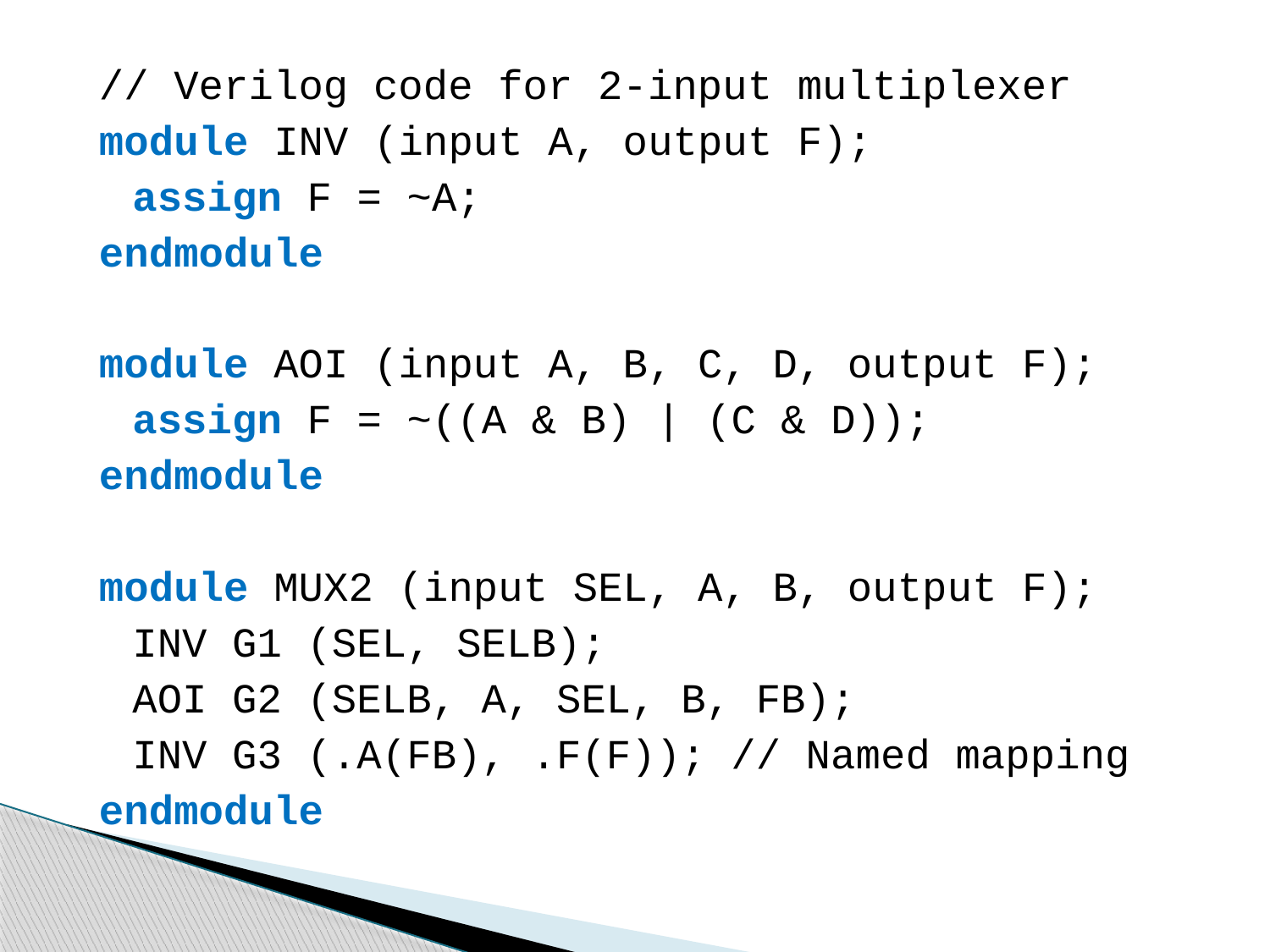

// Verilog code for 2-input multiplexer
module INV (input A, output F);
	assign F = ~A;
endmodule

module AOI (input A, B, C, D, output F);
	assign F = ~((A & B) | (C & D));
endmodule

module MUX2 (input SEL, A, B, output F);
	INV G1 (SEL, SELB);
	AOI G2 (SELB, A, SEL, B, FB);
	INV G3 (.A(FB), .F(F)); // Named mapping
endmodule